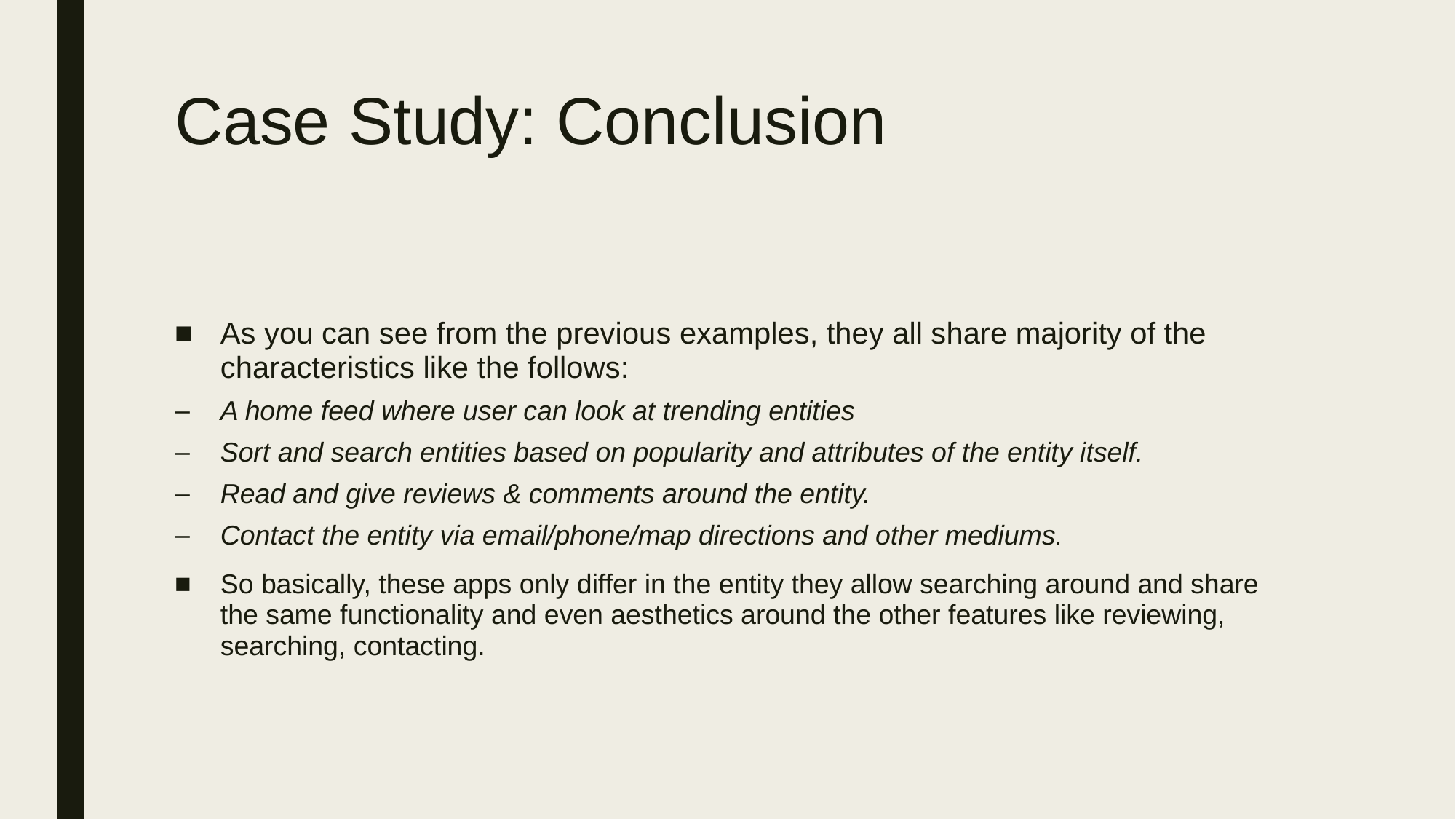

# Case Study: Conclusion
As you can see from the previous examples, they all share majority of the characteristics like the follows:
A home feed where user can look at trending entities
Sort and search entities based on popularity and attributes of the entity itself.
Read and give reviews & comments around the entity.
Contact the entity via email/phone/map directions and other mediums.
So basically, these apps only differ in the entity they allow searching around and share the same functionality and even aesthetics around the other features like reviewing, searching, contacting.